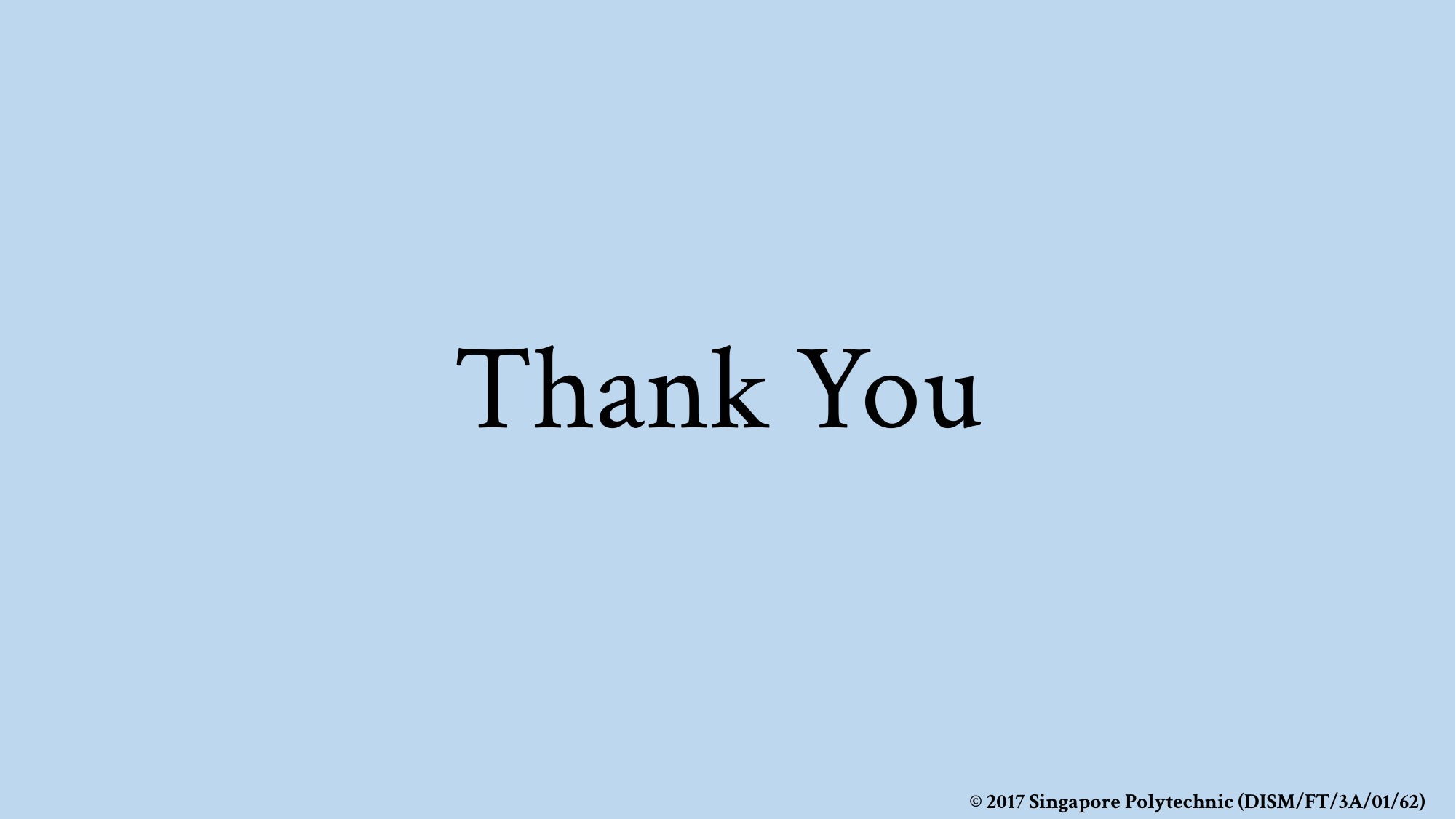

# Thank You
© 2017 Singapore Polytechnic (DISM/FT/3A/01/62)